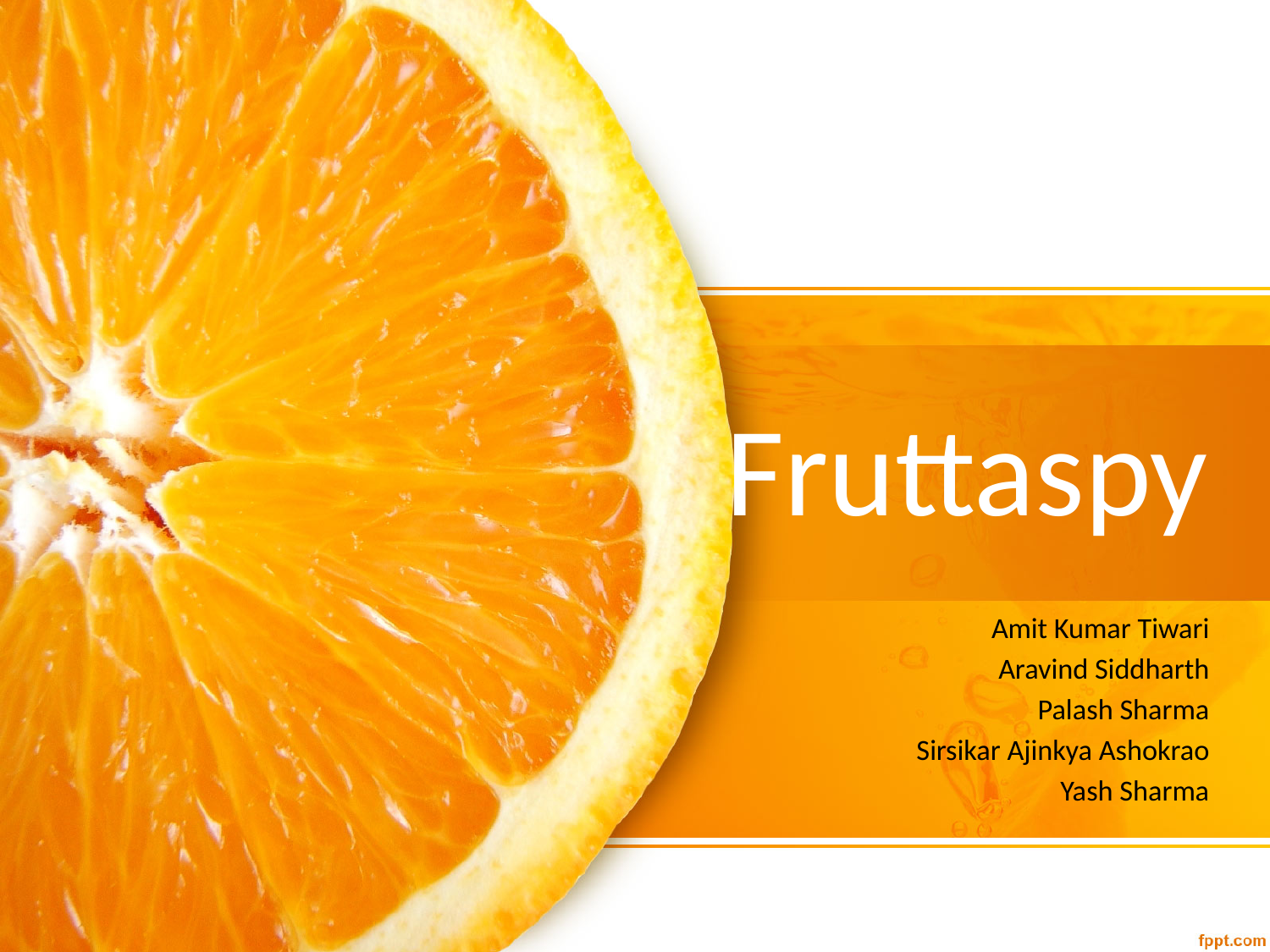

# Fruttaspy
Amit Kumar Tiwari
Aravind Siddharth
Palash Sharma
Sirsikar Ajinkya Ashokrao
Yash Sharma